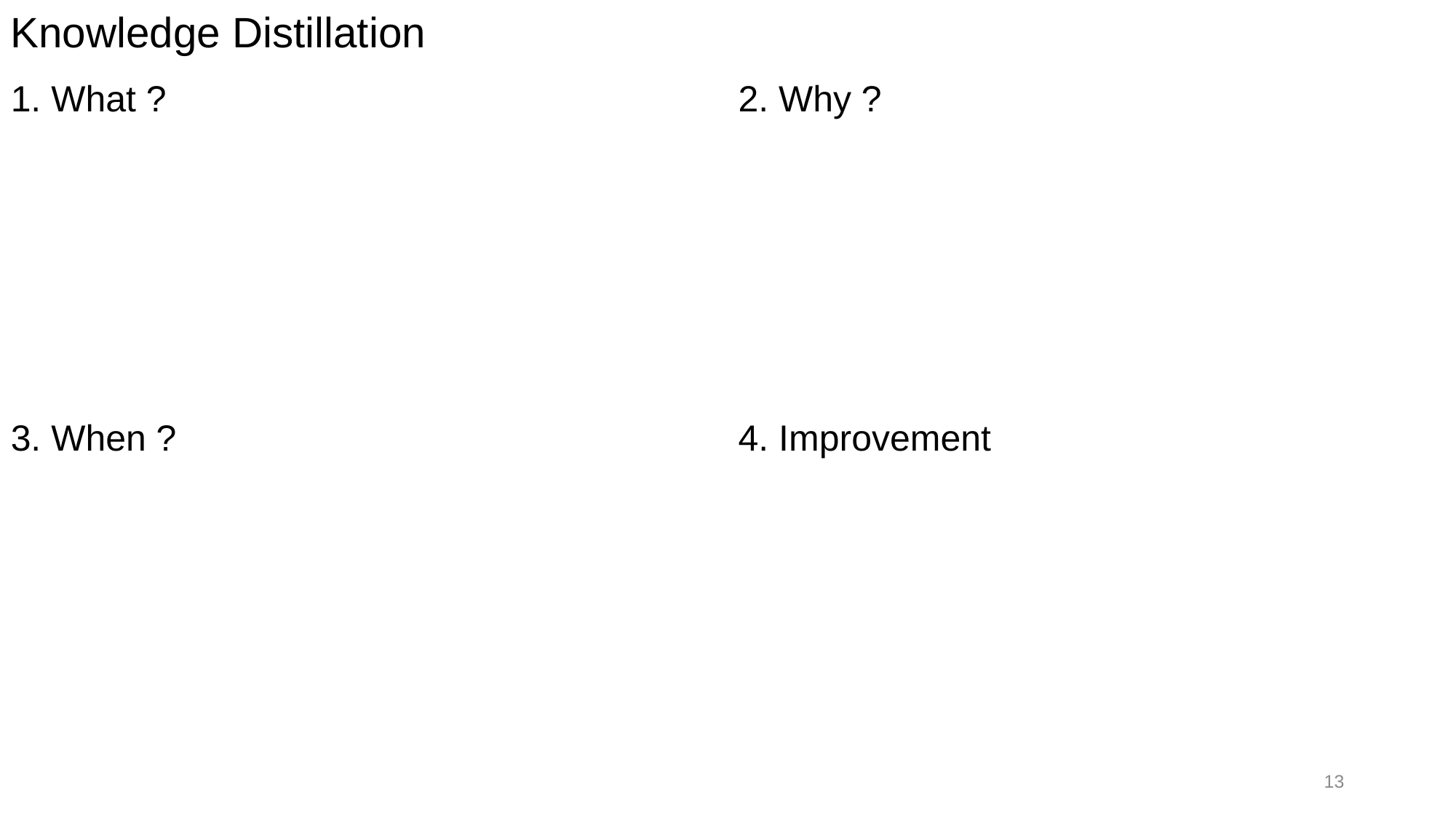

Knowledge Distillation
2. Why ?
1. What ?
3. When ?
4. Improvement
13